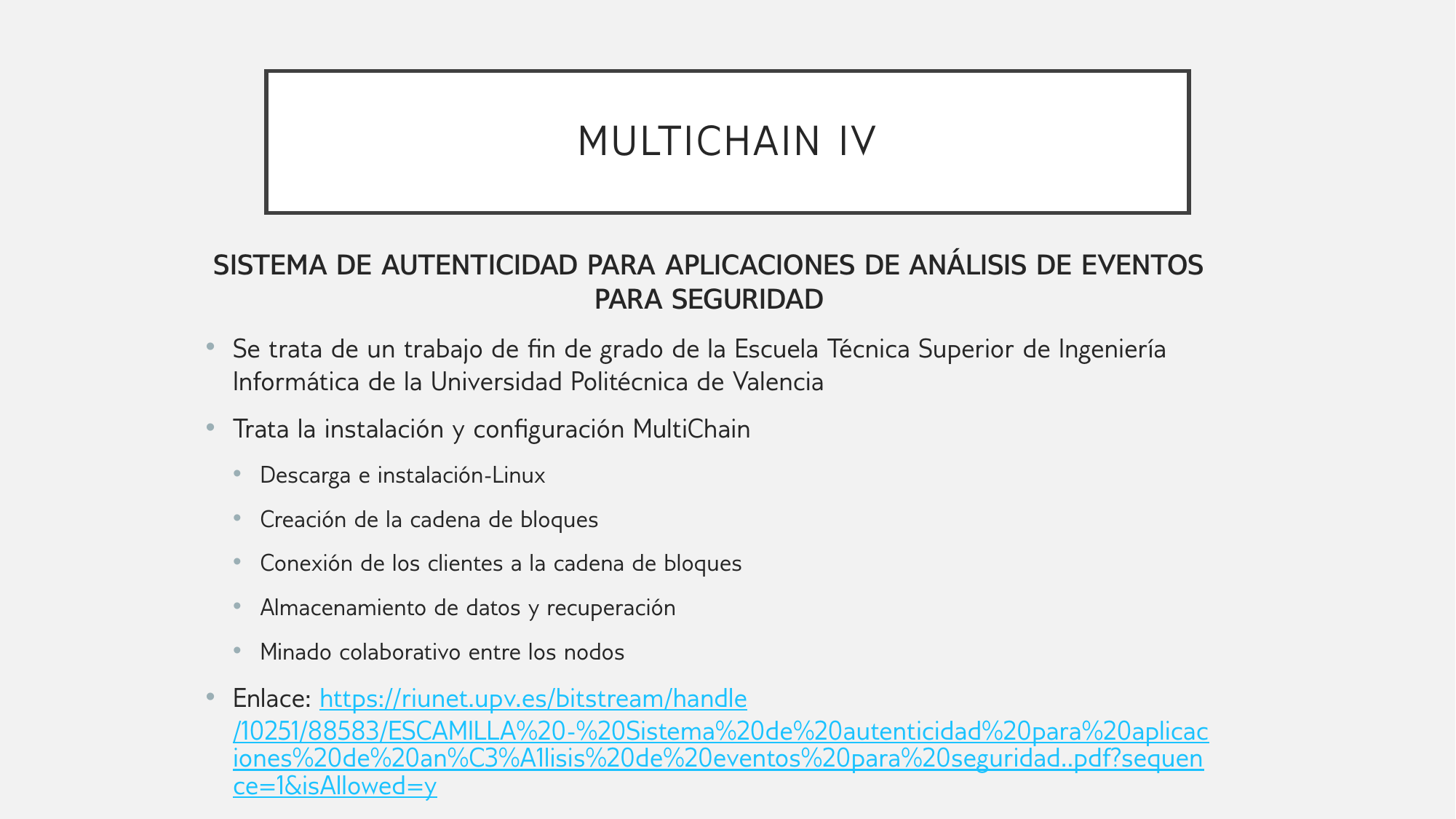

# muLTICHAIN Iv
SISTEMA DE AUTENTICIDAD PARA APLICACIONES DE ANÁLISIS DE EVENTOS PARA SEGURIDAD
Se trata de un trabajo de fin de grado de la Escuela Técnica Superior de Ingeniería Informática de la Universidad Politécnica de Valencia
Trata la instalación y configuración MultiChain
Descarga e instalación-Linux
Creación de la cadena de bloques
Conexión de los clientes a la cadena de bloques
Almacenamiento de datos y recuperación
Minado colaborativo entre los nodos
Enlace: https://riunet.upv.es/bitstream/handle/10251/88583/ESCAMILLA%20-%20Sistema%20de%20autenticidad%20para%20aplicaciones%20de%20an%C3%A1lisis%20de%20eventos%20para%20seguridad..pdf?sequence=1&isAllowed=y